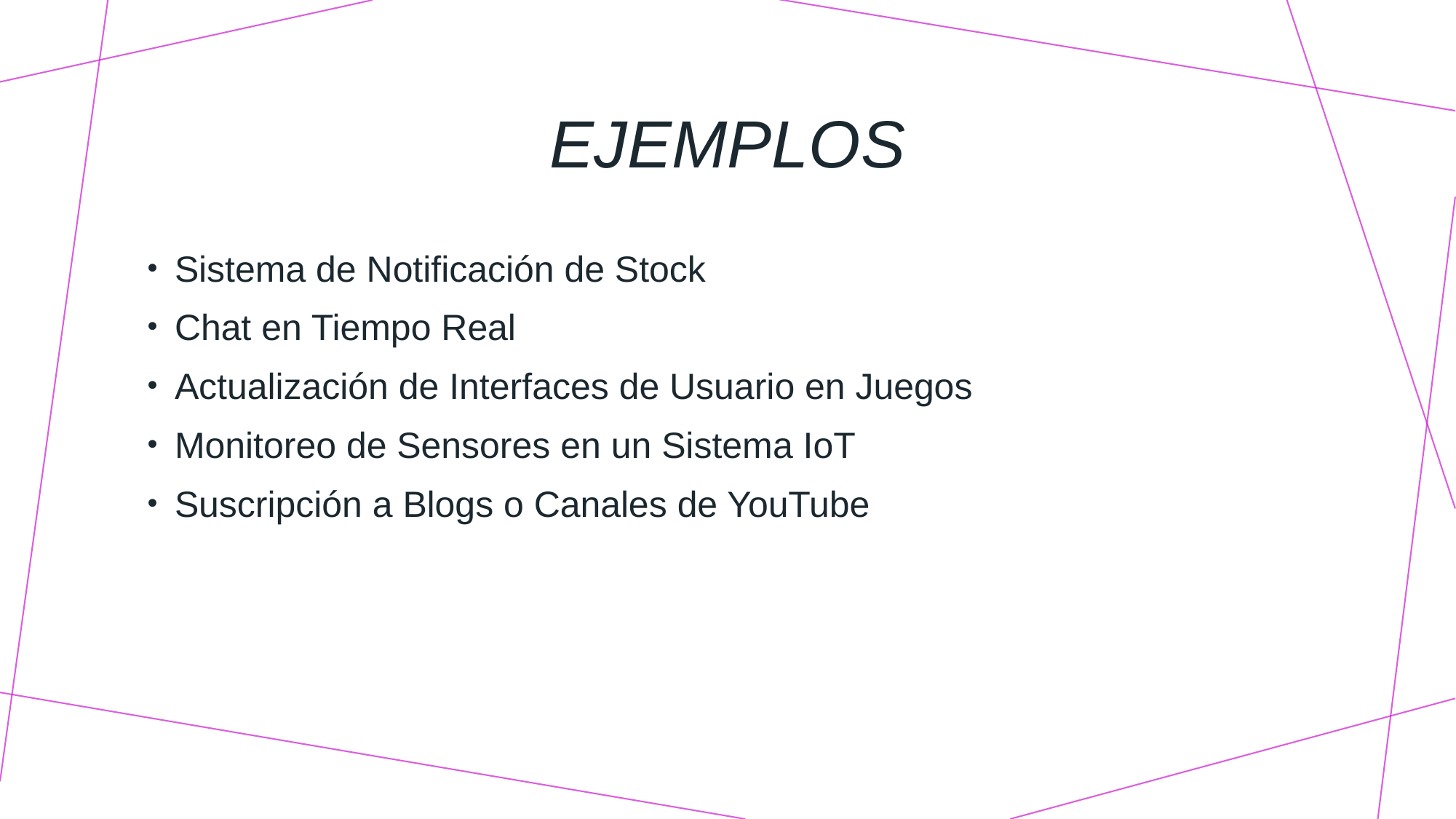

# EJEMPLOS
Sistema de Notificación de Stock
Chat en Tiempo Real
Actualización de Interfaces de Usuario en Juegos
Monitoreo de Sensores en un Sistema IoT
Suscripción a Blogs o Canales de YouTube